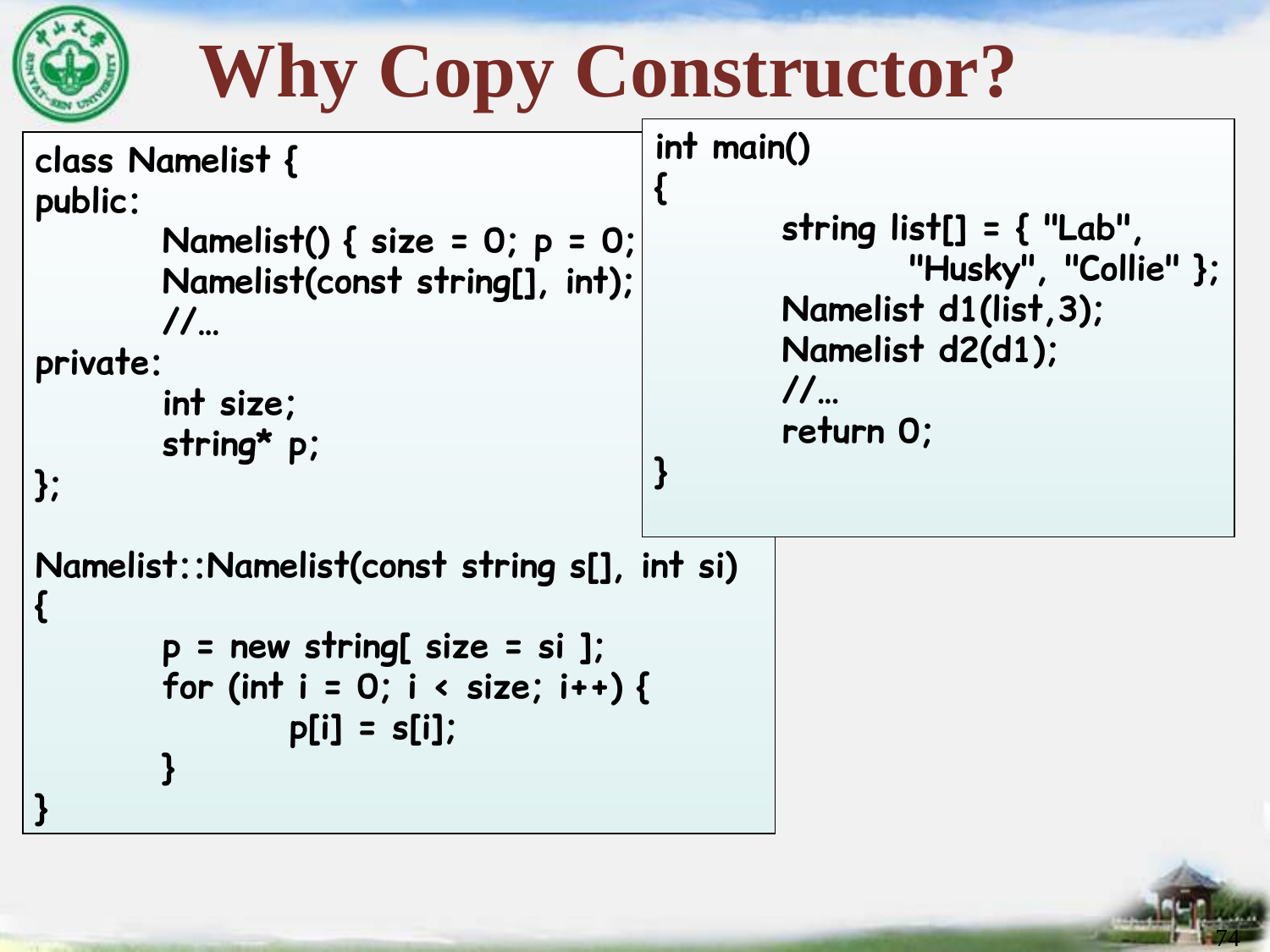

# Why Copy Constructor?
int main()
{
	string list[] = { "Lab",
		"Husky", "Collie" };
	Namelist d1(list,3);
	Namelist d2(d1);
	//…
	return 0;
}
class Namelist {
public:
	Namelist() { size = 0; p = 0; }
	Namelist(const string[], int);
	//…
private:
	int size;
	string* p;
};

Namelist::Namelist(const string s[], int si) {
	p = new string[ size = si ];
	for (int i = 0; i < size; i++) {
		p[i] = s[i];
	}
}
74